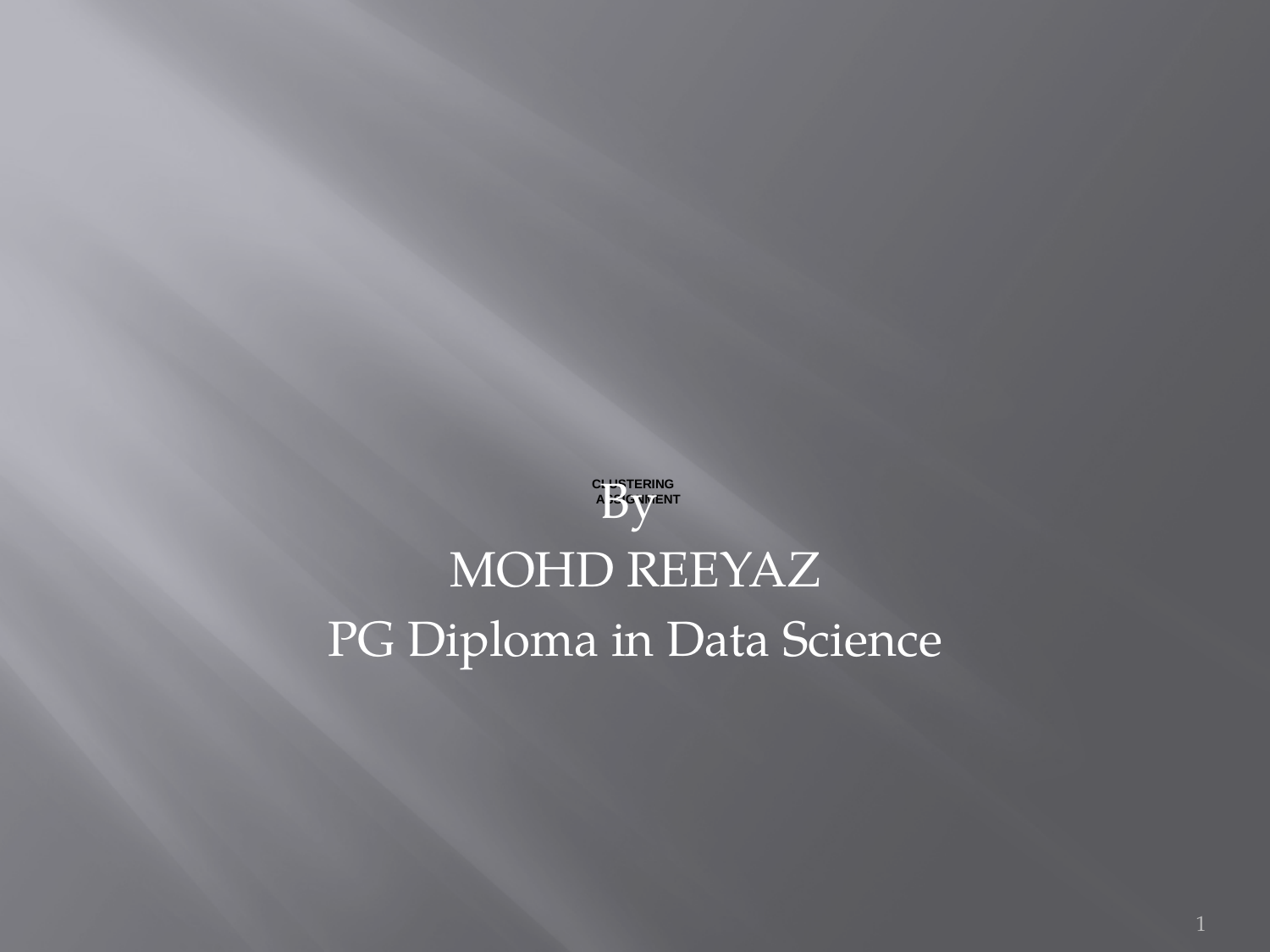

# CLUSTERING ASSIGNMENT
By
MOHD REEYAZ
PG Diploma in Data Science
1